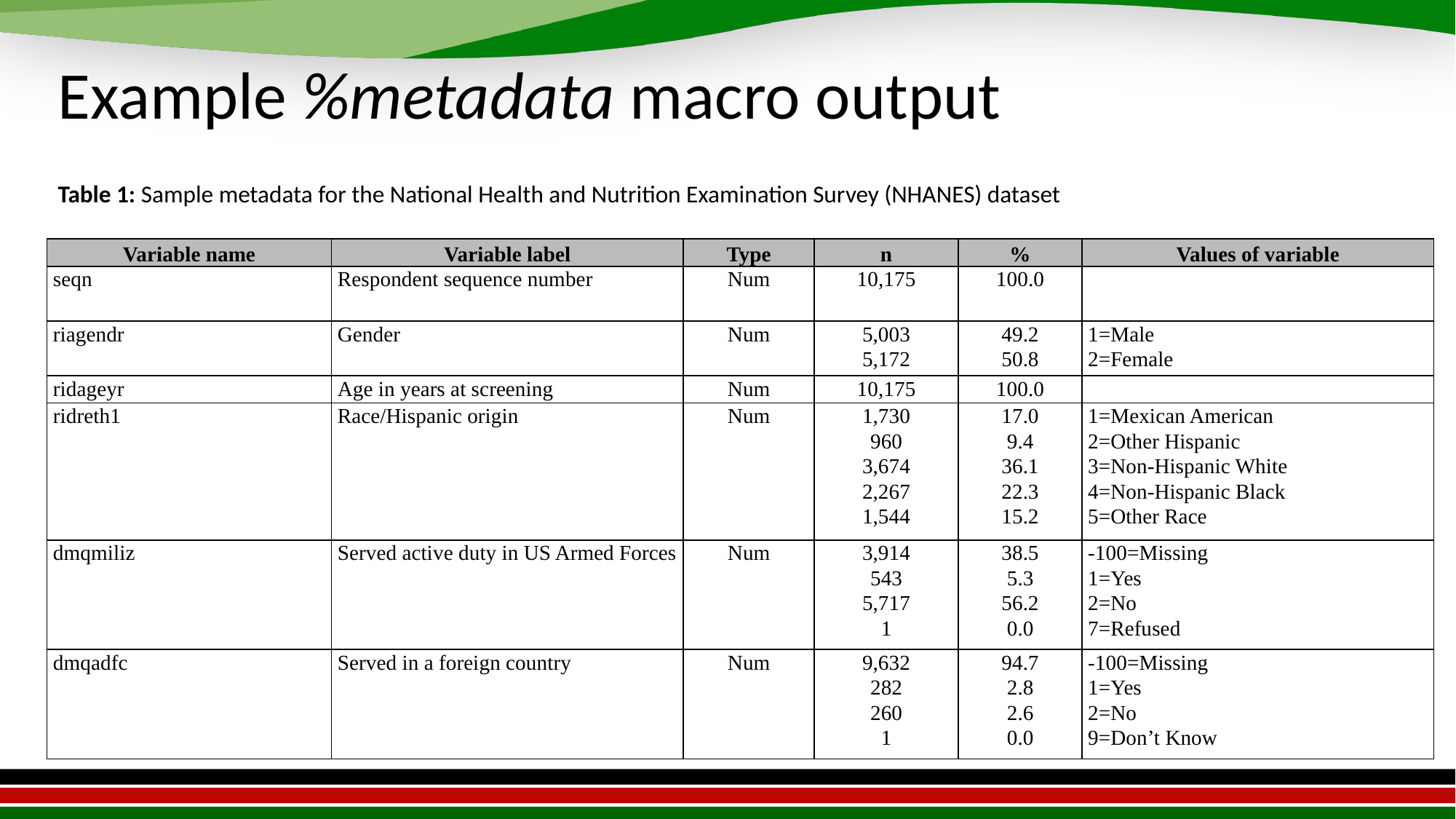

# Example %metadata macro output
Table 1: Sample metadata for the National Health and Nutrition Examination Survey (NHANES) dataset
| Variable name | Variable label | Type | n | % | Values of variable |
| --- | --- | --- | --- | --- | --- |
| seqn | Respondent sequence number | Num | 10,175 | 100.0 |  |
| riagendr | Gender | Num | 5,003 5,172 | 49.2 50.8 | 1=Male 2=Female |
| ridageyr | Age in years at screening | Num | 10,175 | 100.0 |  |
| ridreth1 | Race/Hispanic origin | Num | 1,730 960 3,674 2,267 1,544 | 17.0 9.4 36.1 22.3 15.2 | 1=Mexican American 2=Other Hispanic 3=Non-Hispanic White 4=Non-Hispanic Black 5=Other Race |
| dmqmiliz | Served active duty in US Armed Forces | Num | 3,914 543 5,717 1 | 38.5 5.3 56.2 0.0 | -100=Missing 1=Yes 2=No 7=Refused |
| dmqadfc | Served in a foreign country | Num | 9,632 282 260 1 | 94.7 2.8 2.6 0.0 | -100=Missing 1=Yes 2=No 9=Don’t Know |
7